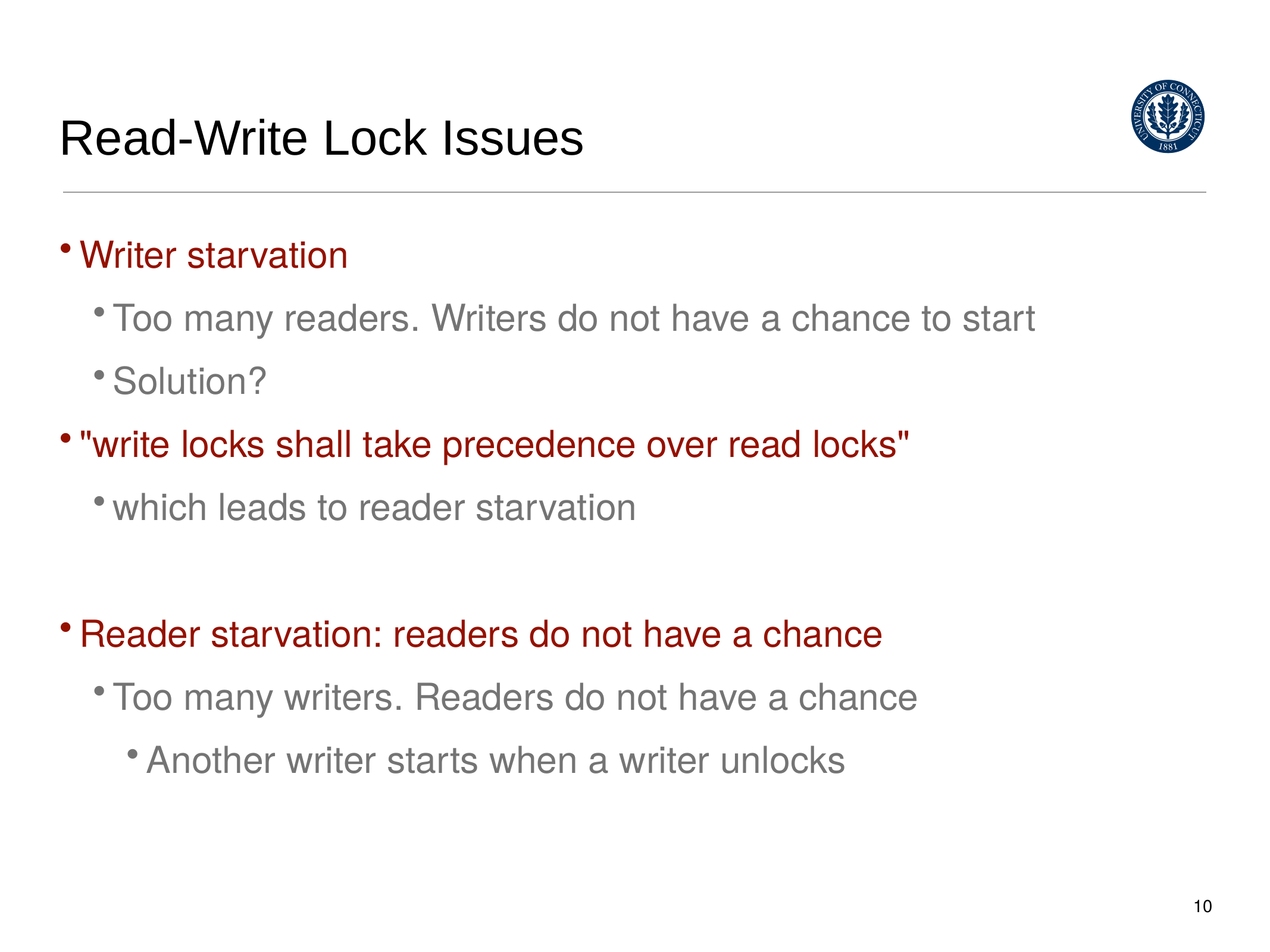

# Read-Write Lock Issues
Writer starvation
Too many readers. Writers do not have a chance to start
Solution?
"write locks shall take precedence over read locks"
which leads to reader starvation

Reader starvation: readers do not have a chance
Too many writers. Readers do not have a chance
Another writer starts when a writer unlocks

10